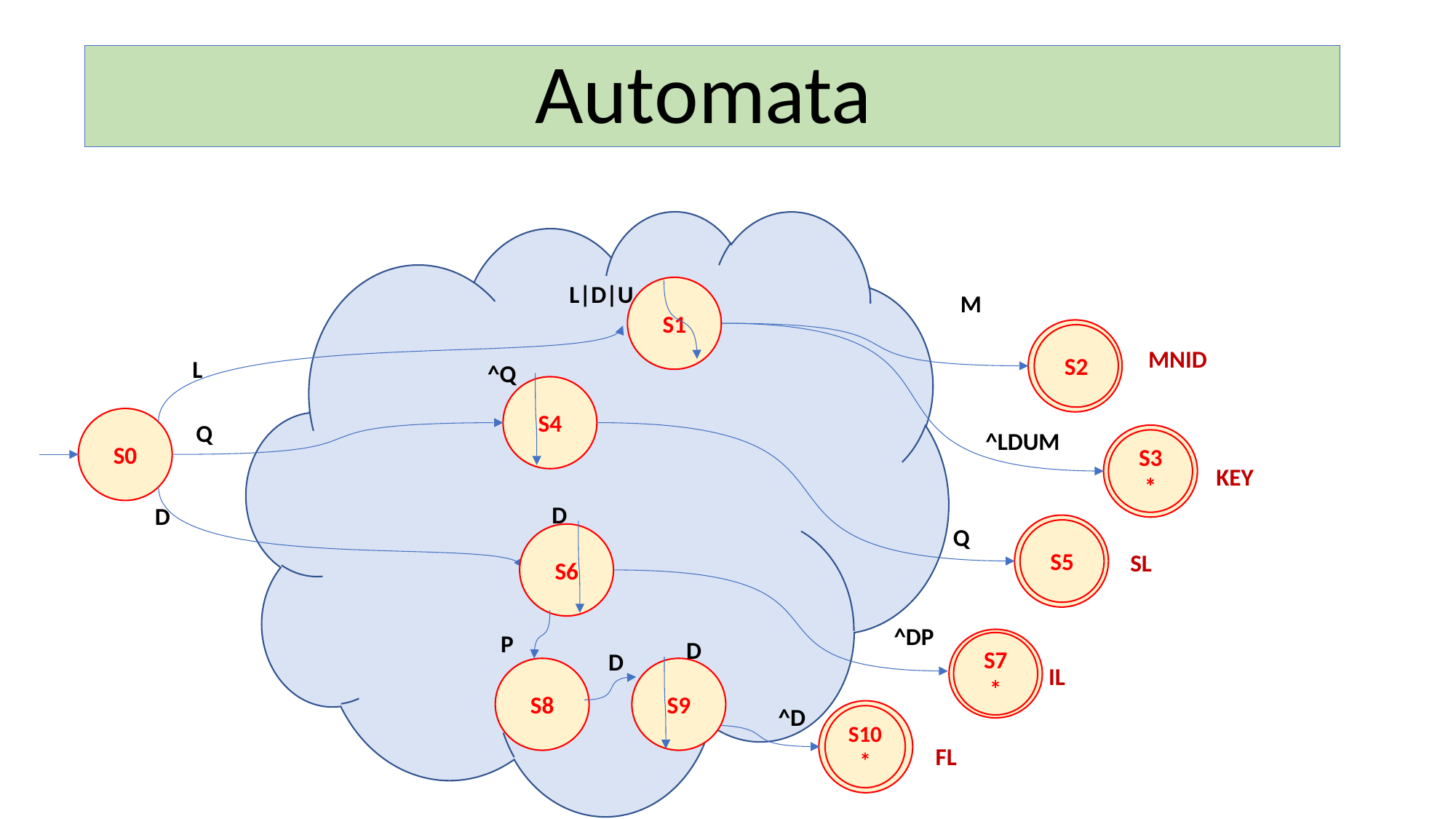

Automata

L|D|U
S1
M

S7
S2
MNID
L
^Q
S4
S0
Q
    ^LDUM
S6
S3
*
KEY
D
D
S10
Q
S5
S6
SL
^DP
P
D
S7
S7
*
D
IL
S8
S9
^D
S10
S10
*
FL